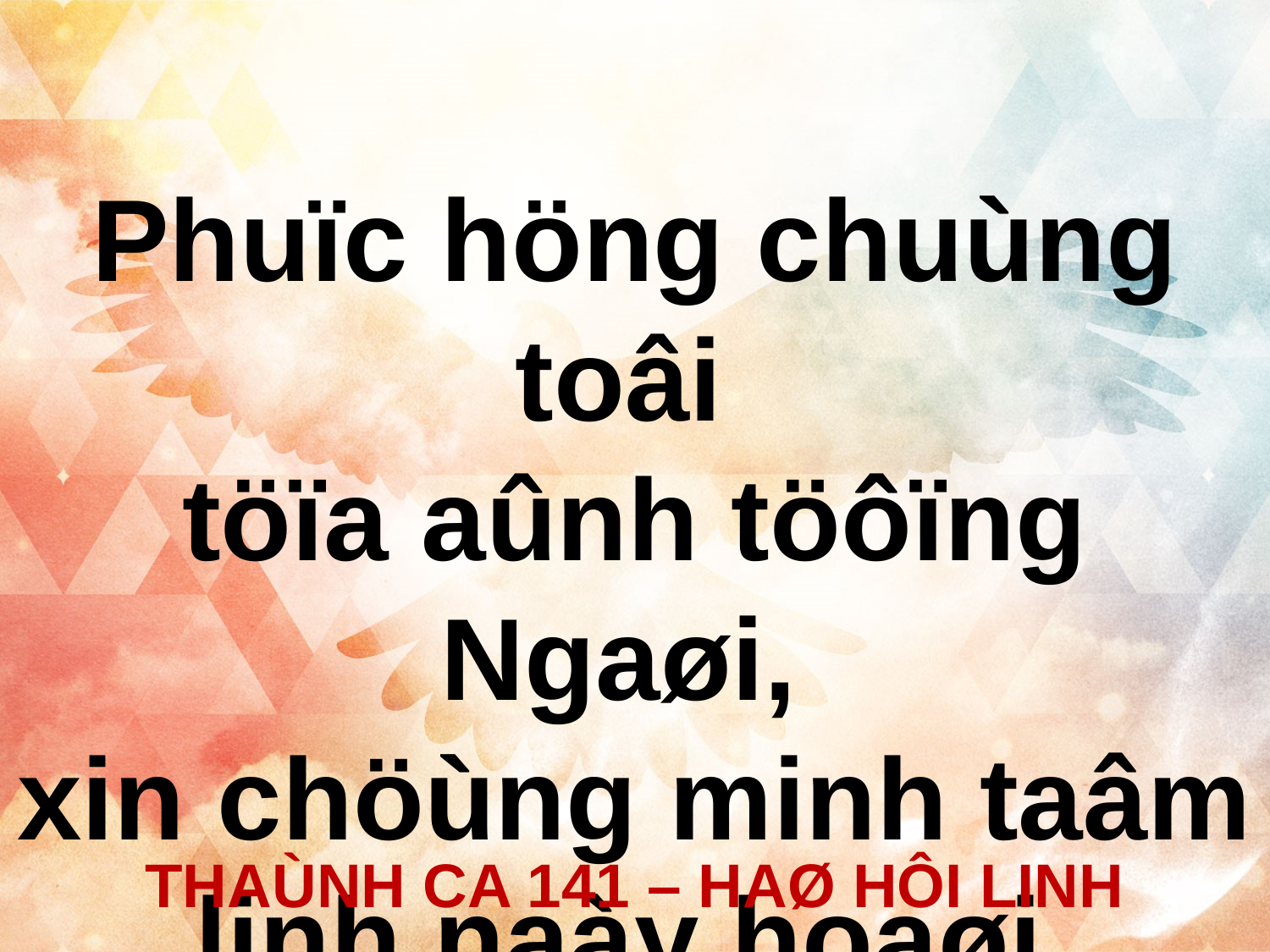

Phuïc höng chuùng toâi
töïa aûnh töôïng Ngaøi,
xin chöùng minh taâm linh naày hoaøi.
THAÙNH CA 141 – HAØ HÔI LINH